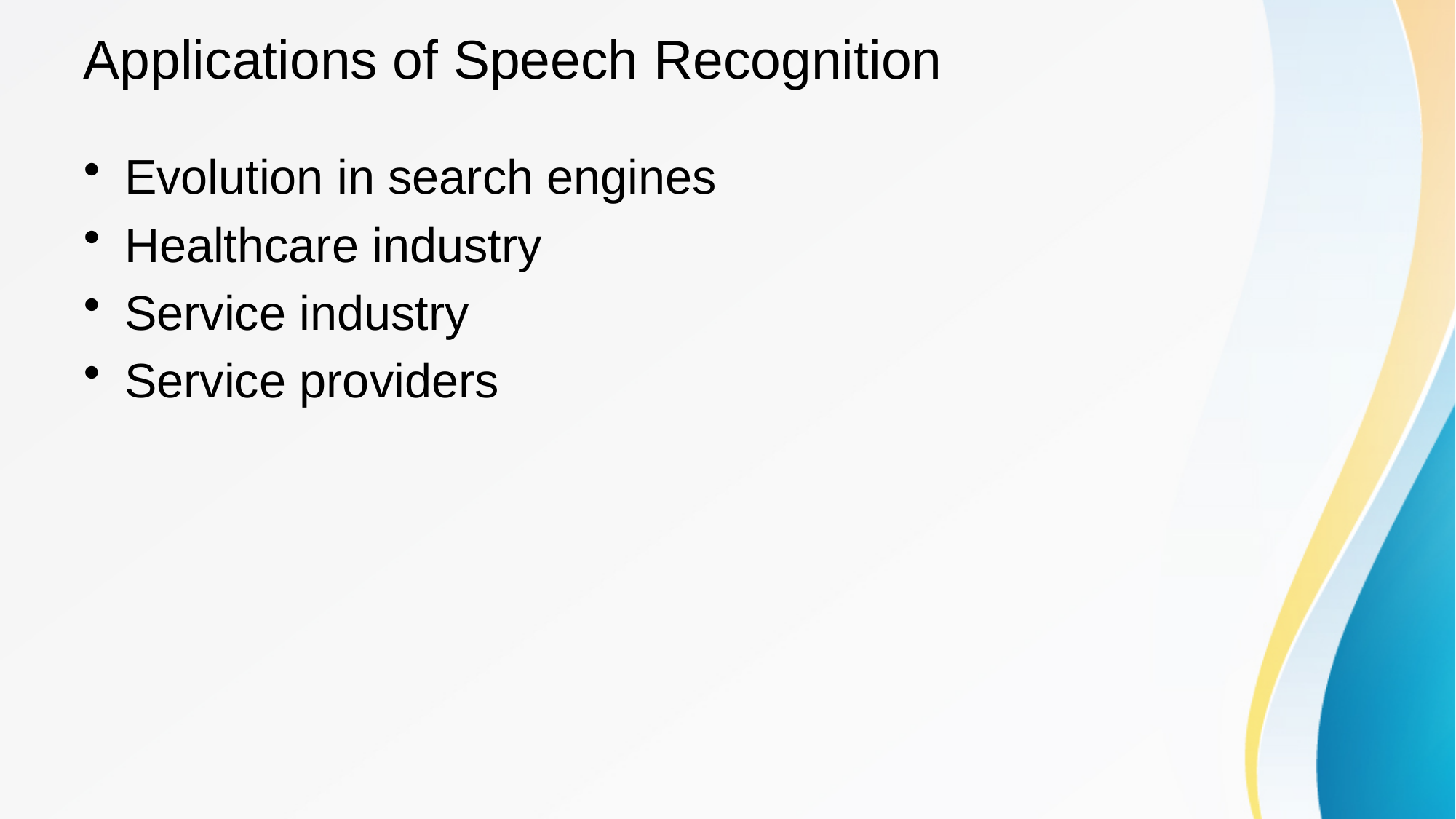

# Applications of Speech Recognition
Evolution in search engines
Healthcare industry
Service industry
Service providers